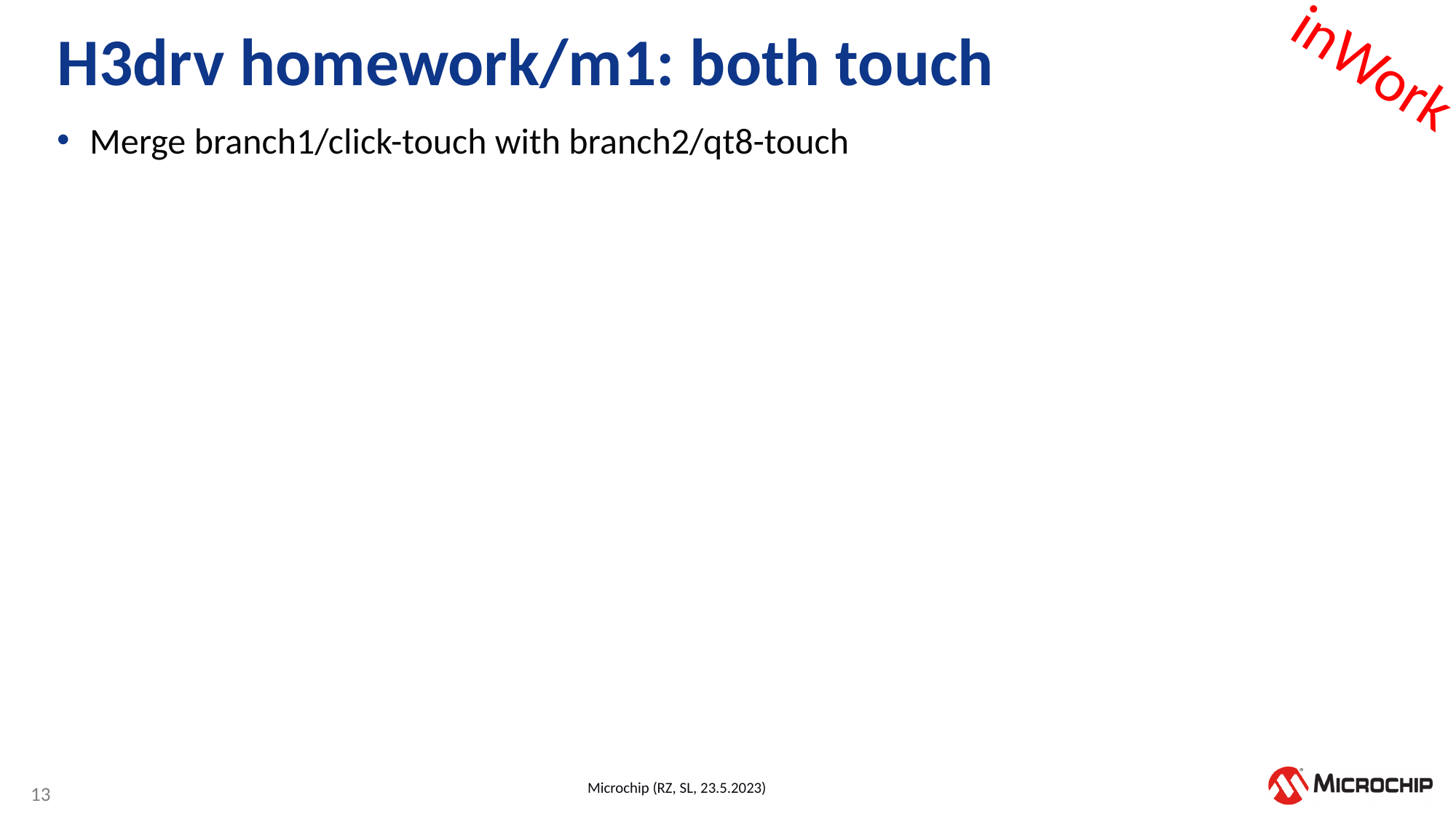

# H3drv homework/m1: both touch
inWork
Merge branch1/click-touch with branch2/qt8-touch